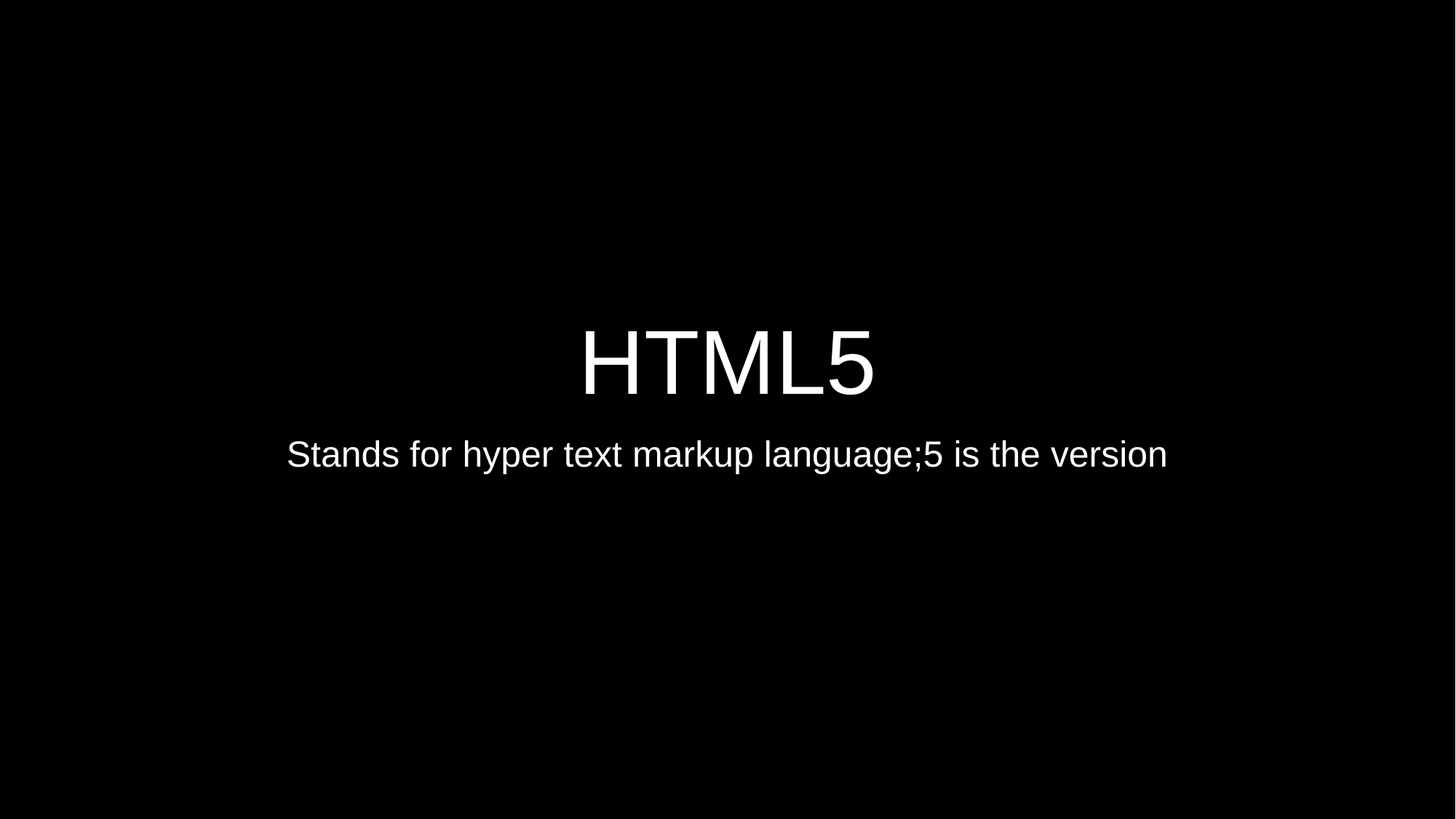

# HTML5
Stands for hyper text markup language;5 is the version